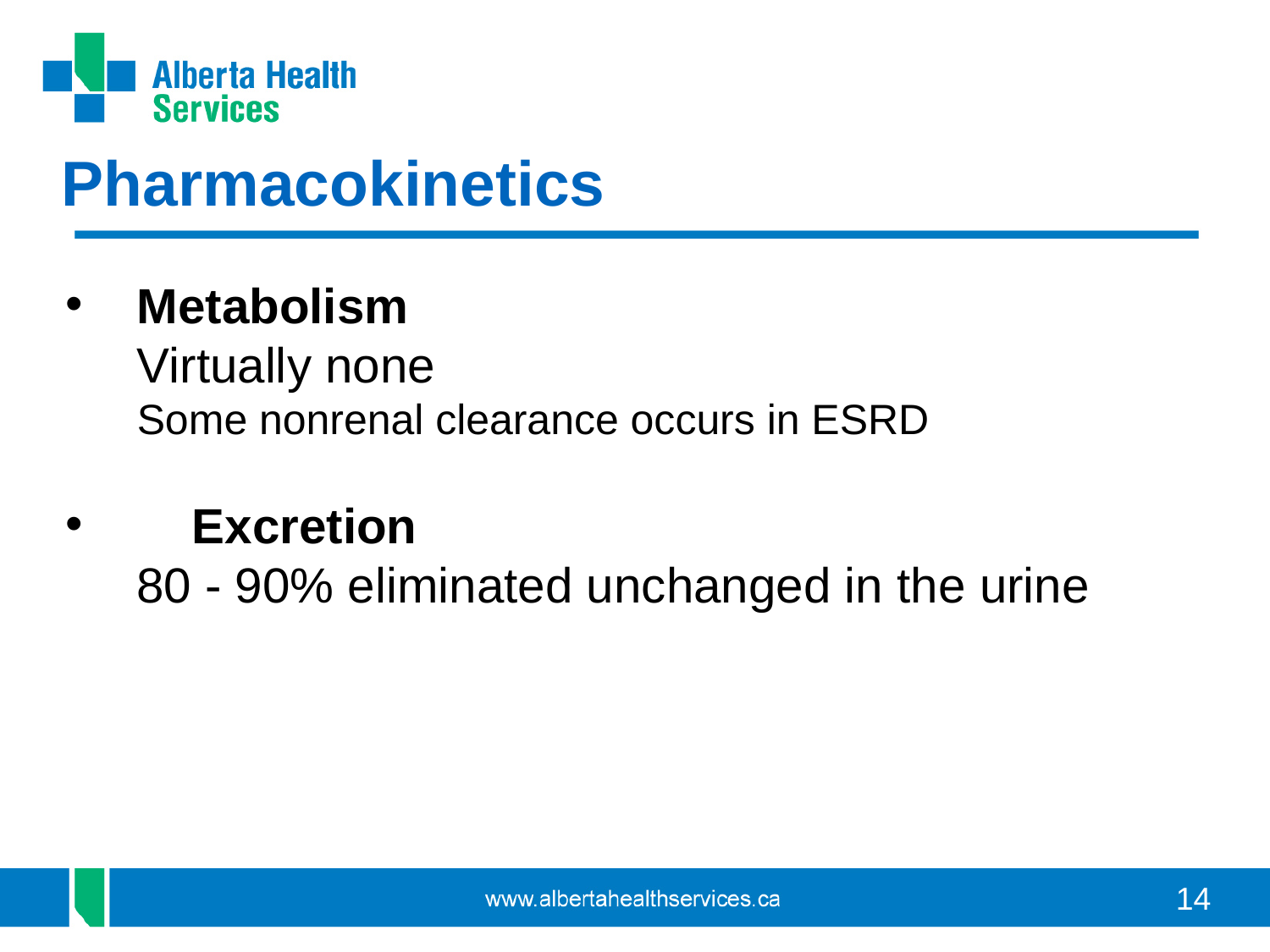

Pharmacokinetics
Metabolism
	Virtually none
	Some nonrenal clearance occurs in ESRD

    Excretion
	80 - 90% eliminated unchanged in the urine